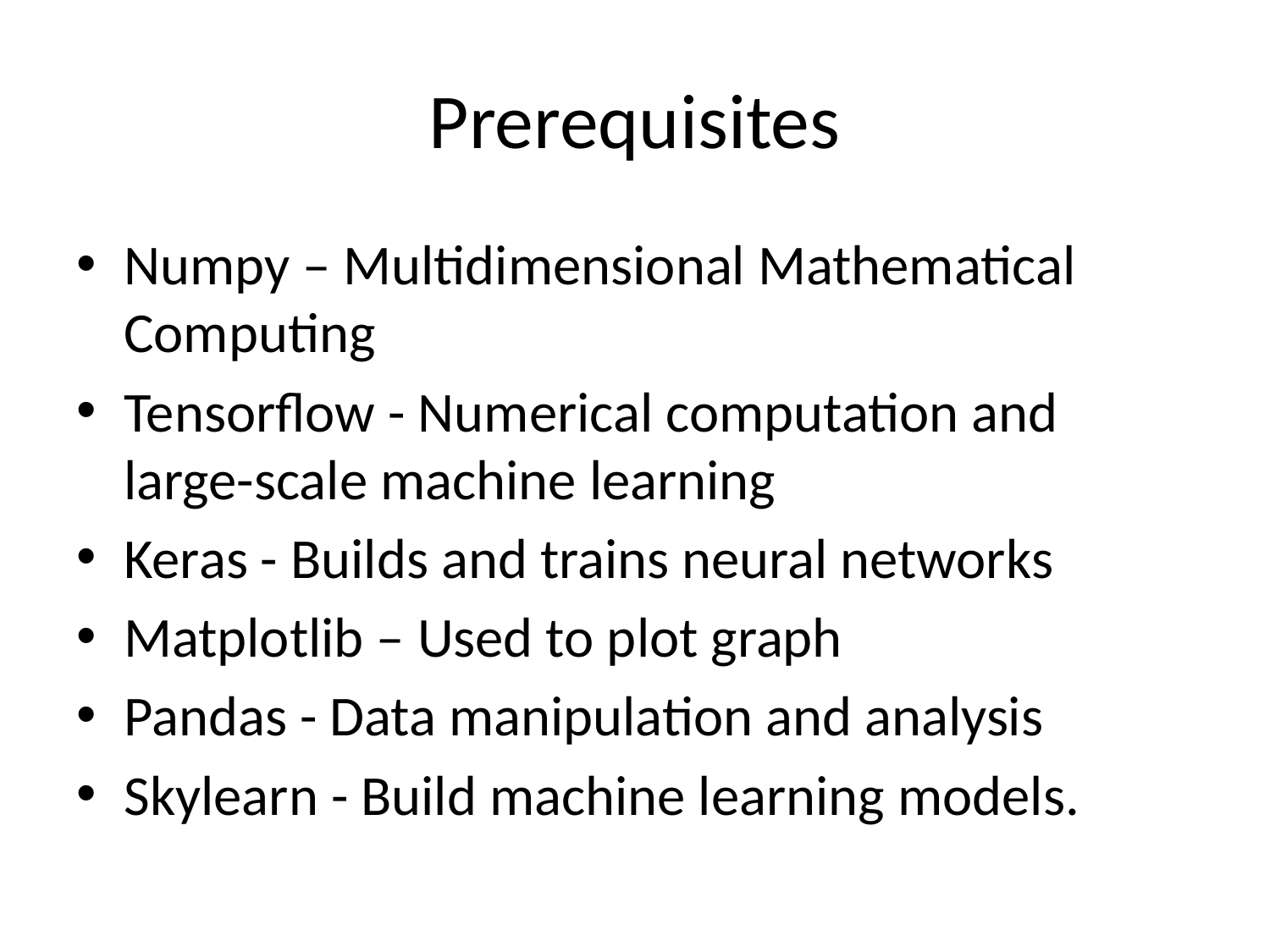

# Prerequisites
Numpy – Multidimensional Mathematical Computing
Tensorflow - Numerical computation and large-scale machine learning
Keras - Builds and trains neural networks
Matplotlib – Used to plot graph
Pandas - Data manipulation and analysis
Skylearn - Build machine learning models.